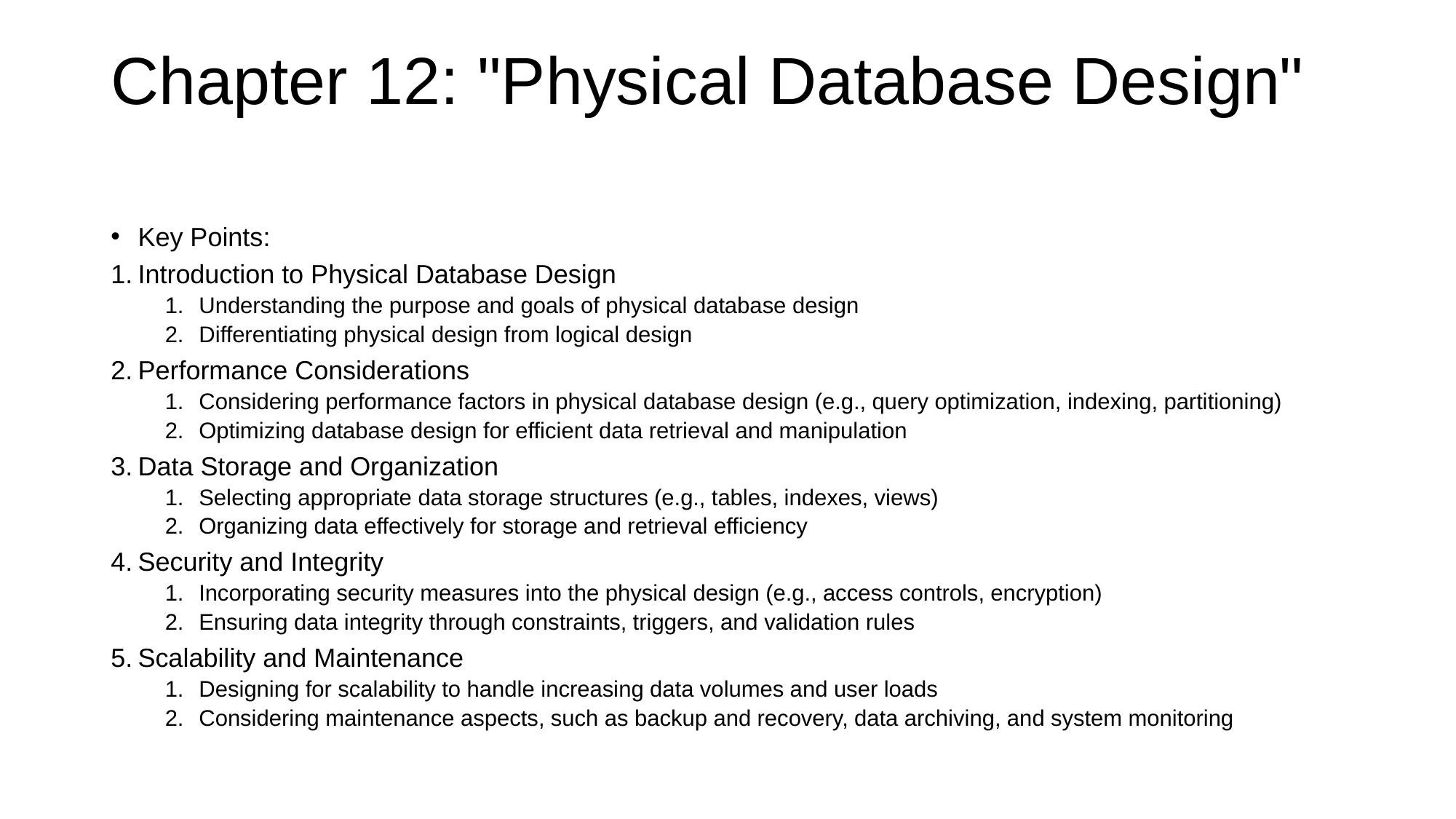

# Chapter 12: "Physical Database Design"
Key Points:
Introduction to Physical Database Design
Understanding the purpose and goals of physical database design
Differentiating physical design from logical design
Performance Considerations
Considering performance factors in physical database design (e.g., query optimization, indexing, partitioning)
Optimizing database design for efficient data retrieval and manipulation
Data Storage and Organization
Selecting appropriate data storage structures (e.g., tables, indexes, views)
Organizing data effectively for storage and retrieval efficiency
Security and Integrity
Incorporating security measures into the physical design (e.g., access controls, encryption)
Ensuring data integrity through constraints, triggers, and validation rules
Scalability and Maintenance
Designing for scalability to handle increasing data volumes and user loads
Considering maintenance aspects, such as backup and recovery, data archiving, and system monitoring